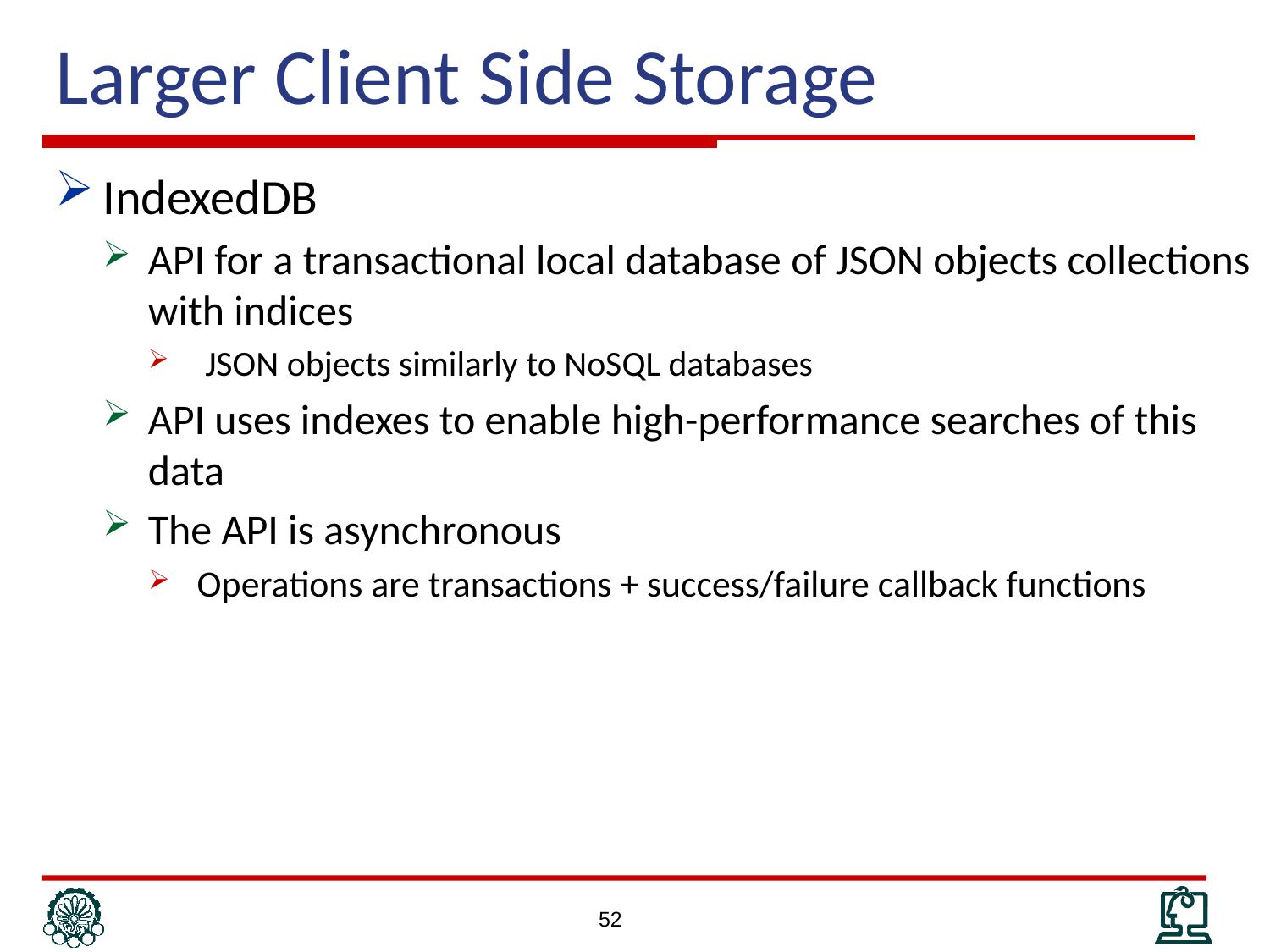

# Larger Client Side Storage
IndexedDB
API for a transactional local database of JSON objects collections with indices
 JSON objects similarly to NoSQL databases
API uses indexes to enable high-performance searches of this data
The API is asynchronous
Operations are transactions + success/failure callback functions
52